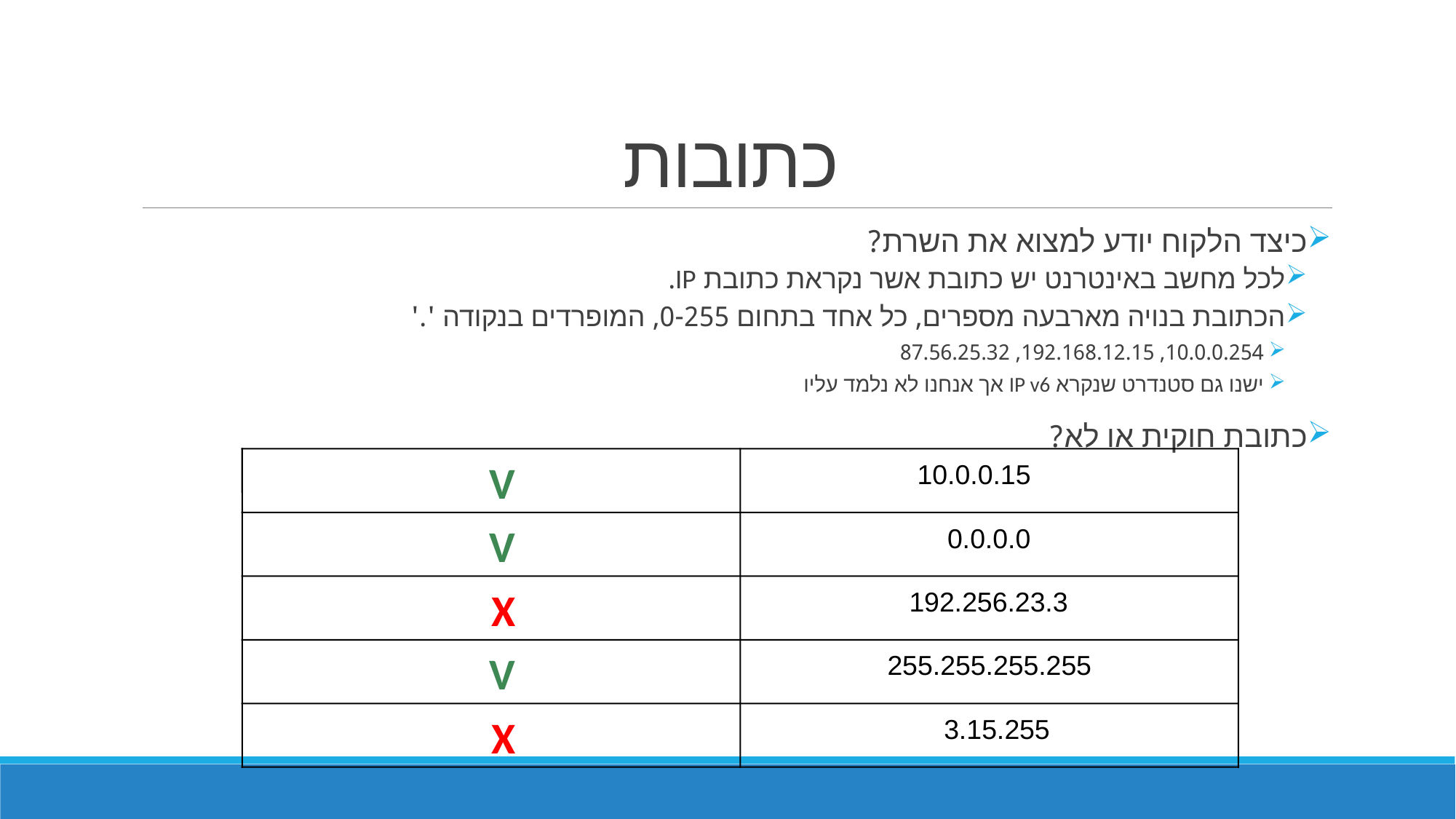

# כתובות
כיצד הלקוח יודע למצוא את השרת?
לכל מחשב באינטרנט יש כתובת אשר נקראת כתובת IP.
הכתובת בנויה מארבעה מספרים, כל אחד בתחום 0-255, המופרדים בנקודה '.'
10.0.0.254, 192.168.12.15, 87.56.25.32
ישנו גם סטנדרט שנקרא IP v6 אך אנחנו לא נלמד עליו
כתובת חוקית או לא?

V
10.0.0.15

V
0.0.0.0

X
192.256.23.3

V
255.255.255.255

X
3.15.255